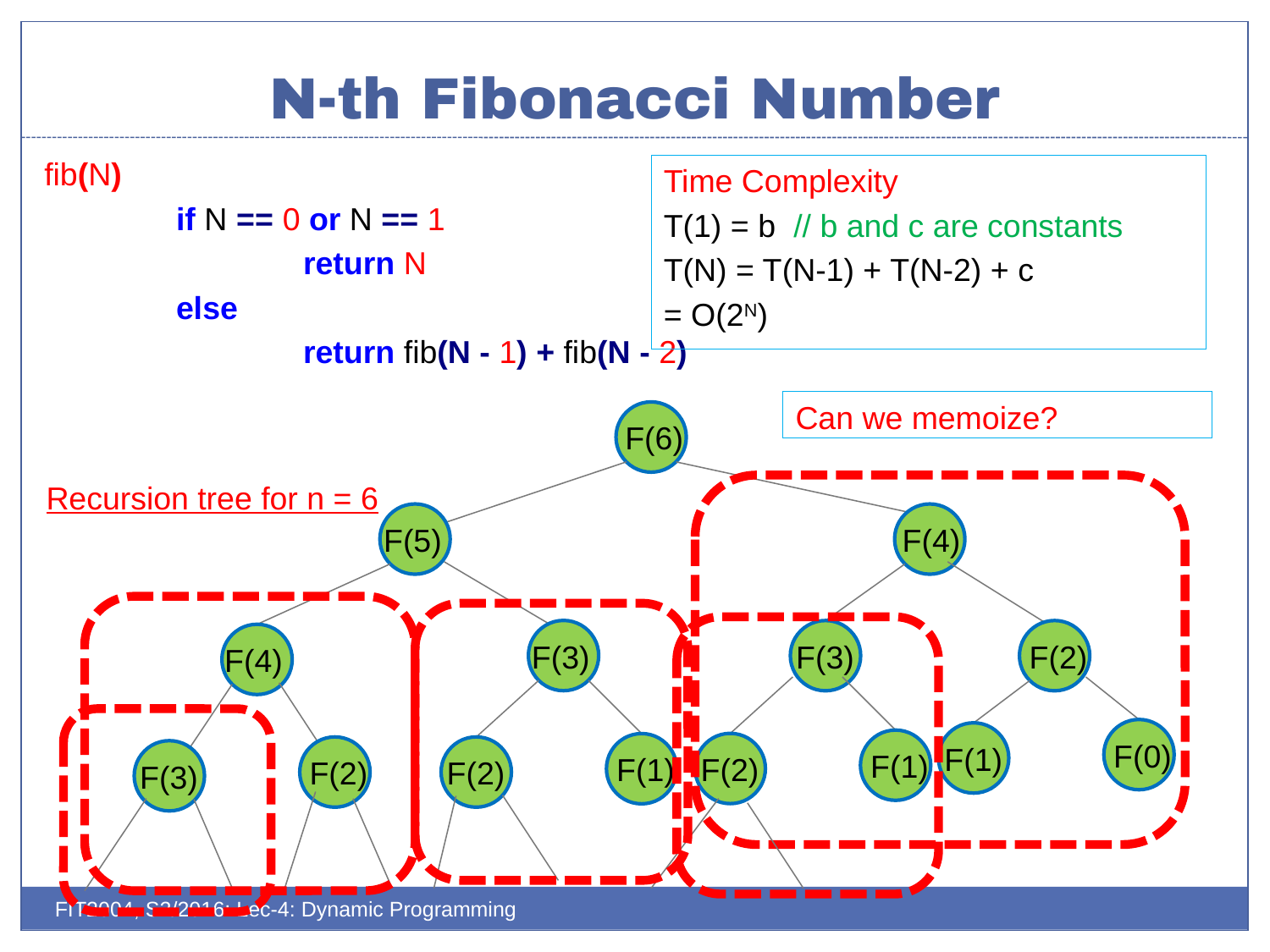

# N-th Fibonacci Number
fib(N)
		if N == 0 or N == 1
			return N
		else
			return fib(N - 1) + fib(N - 2)

Time Complexity
T(1) = b  // b and c are constants
T(N) = T(N-1) + T(N-2) + c
= O(2N)

Can we memoize?

 F(6)
Recursion tree for n = 6

 F(5)

F(4)

F(3)

F(3)

F(2)

F(4)

F(0)

F(1)

F(1)

F(2)

F(1)

F(2)

F(2)

F(3)
FIT2004, S2/2016: Lec-4: Dynamic Programming